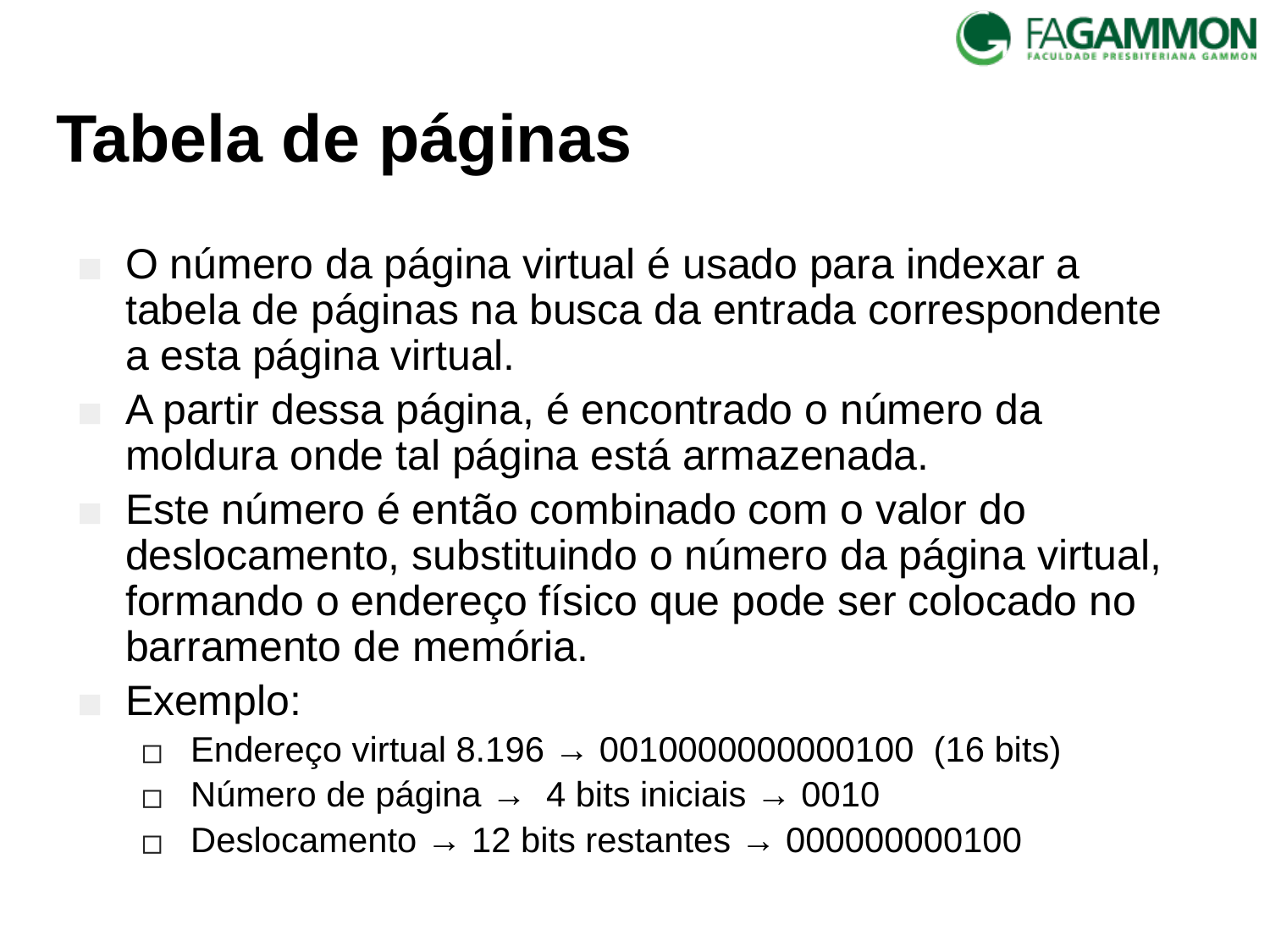

# Tabela de páginas
O número da página virtual é usado para indexar a tabela de páginas na busca da entrada correspondente a esta página virtual.
A partir dessa página, é encontrado o número da moldura onde tal página está armazenada.
Este número é então combinado com o valor do deslocamento, substituindo o número da página virtual, formando o endereço físico que pode ser colocado no barramento de memória.
Exemplo:
 Endereço virtual 8.196 → 0010000000000100  (16 bits)
 Número de página →  4 bits iniciais → 0010
 Deslocamento → 12 bits restantes → 000000000100